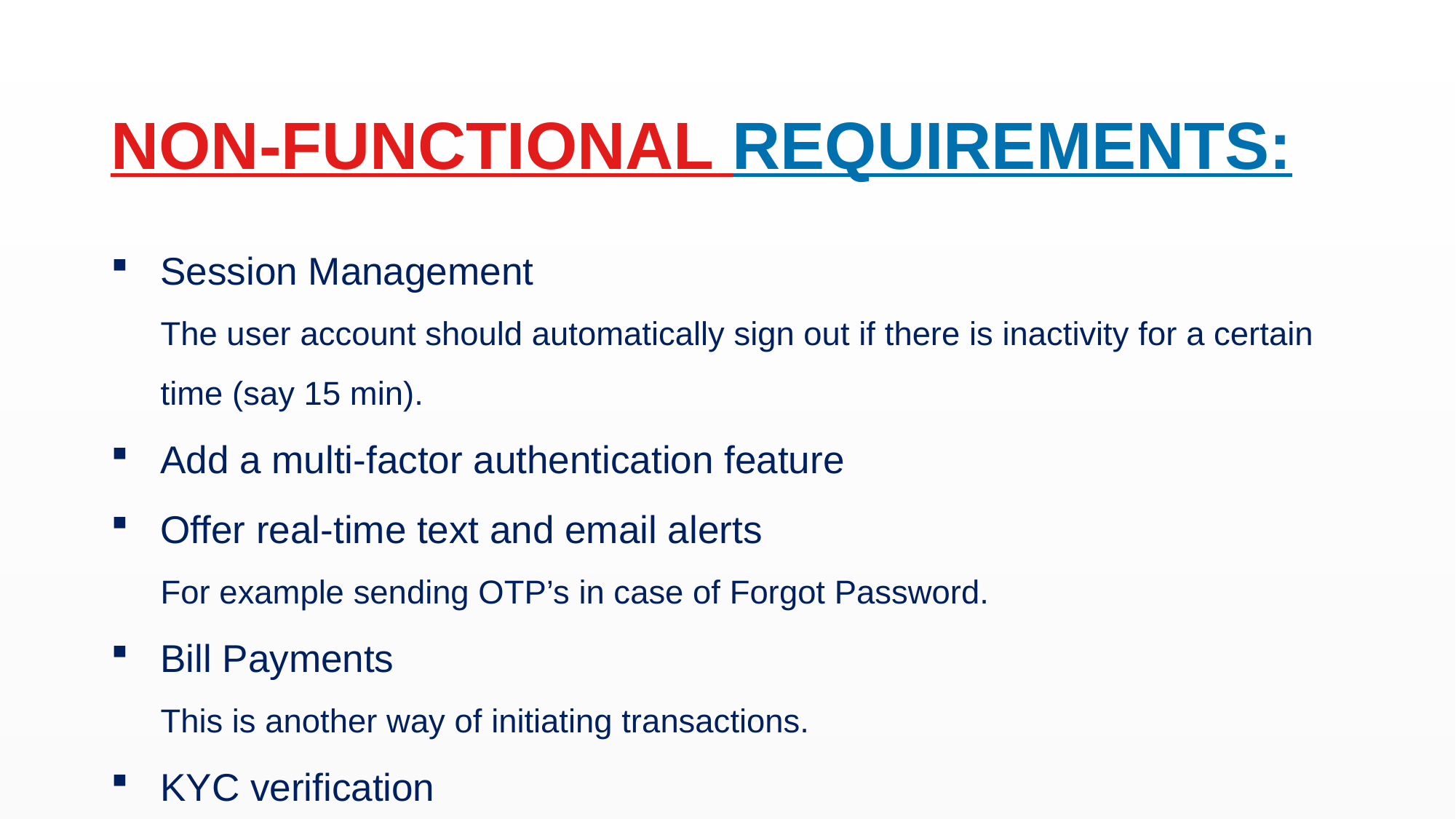

# NON-FUNCTIONAL REQUIREMENTS:
Session Management
The user account should automatically sign out if there is inactivity for a certain time (say 15 min).
Add a multi-factor authentication feature
Offer real-time text and email alerts
For example sending OTP’s in case of Forgot Password.
Bill Payments
This is another way of initiating transactions.
KYC verification